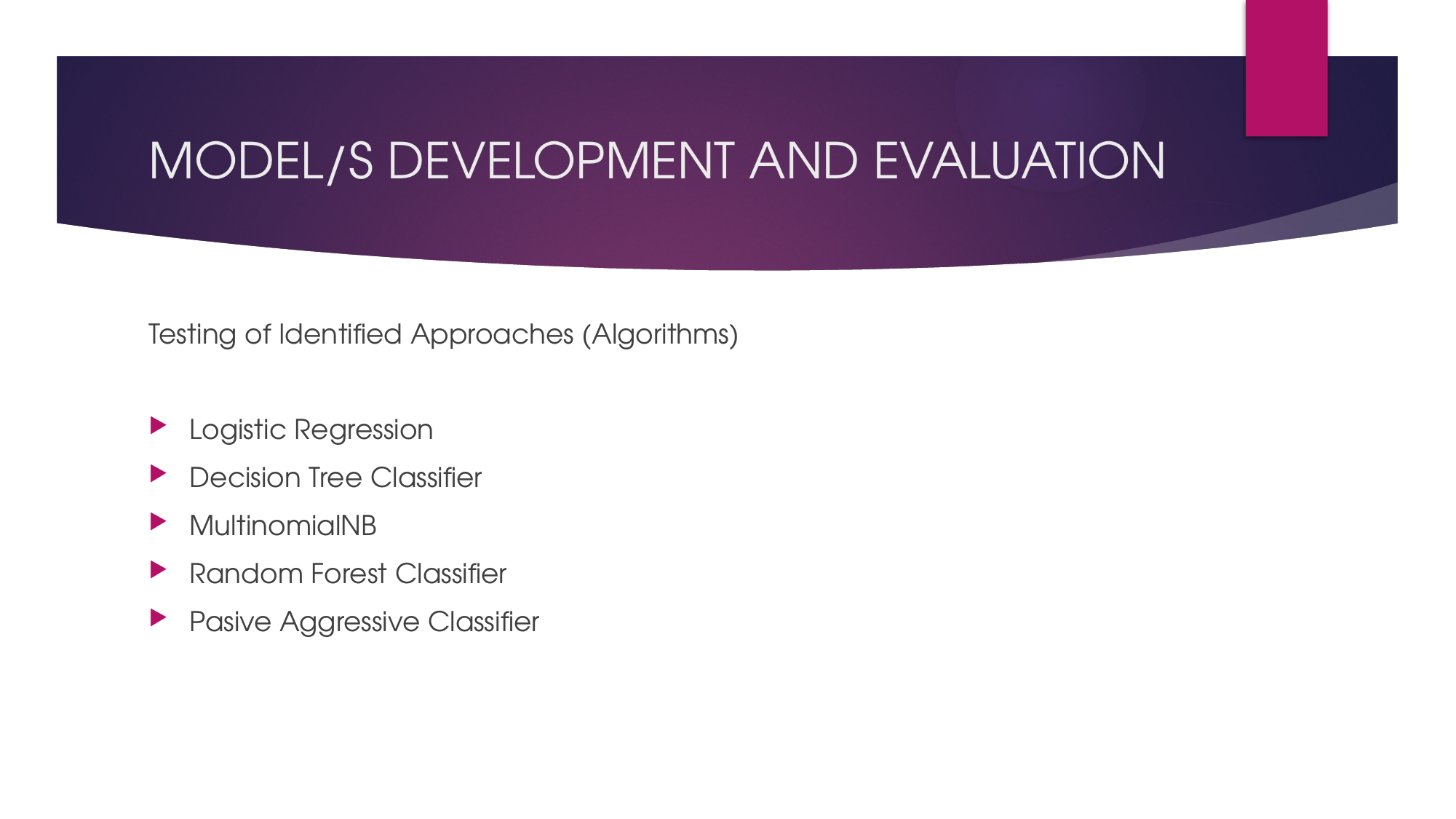

# MODEL/S DEVELOPMENT AND EVALUATION
Testing of Identified Approaches (Algorithms)

Logistic Regression
Decision Tree Classifier
MultinomialNB
Random Forest Classifier
Pasive Aggressive Classifier